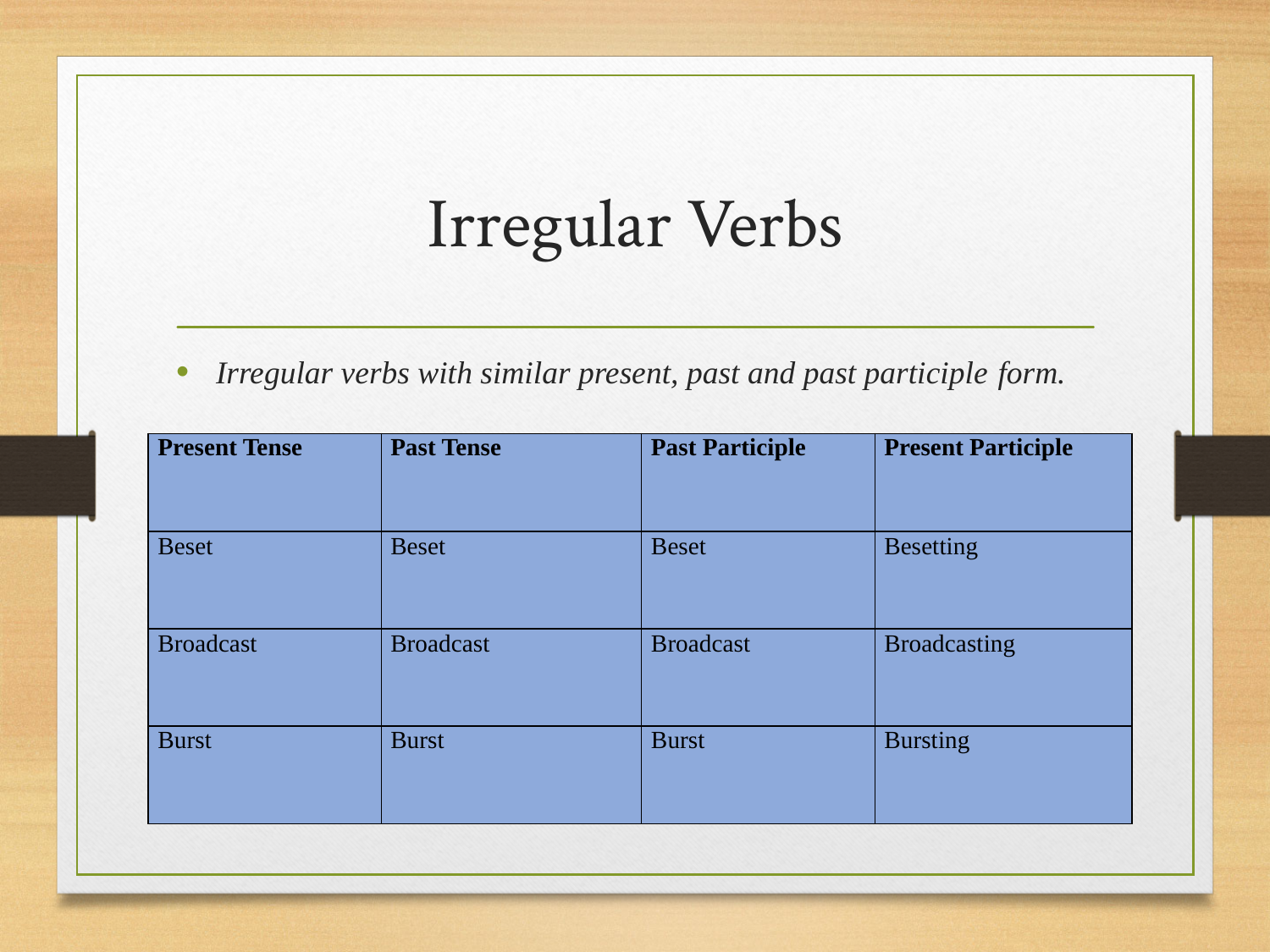

# Irregular Verbs
Irregular verbs with similar present, past and past participle form.

| Present Tense | Past Tense | Past Participle | Present Participle |
| --- | --- | --- | --- |
| Beset | Beset | Beset | Besetting |
| Broadcast | Broadcast | Broadcast | Broadcasting |
| Burst | Burst | Burst | Bursting |